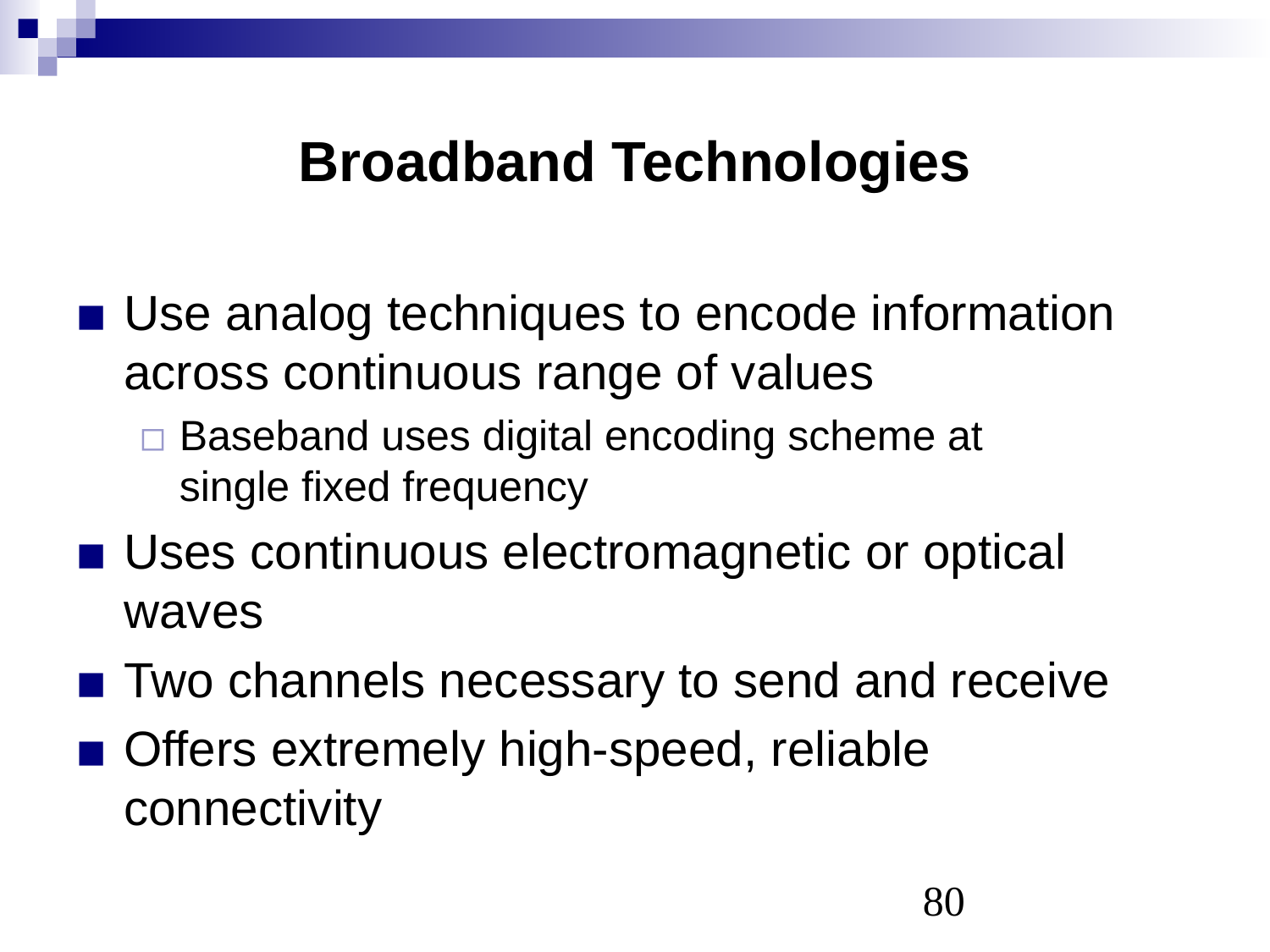

# Broadband Technologies
Use analog techniques to encode information across continuous range of values
Baseband uses digital encoding scheme at
single fixed frequency
Uses continuous electromagnetic or optical waves
Two channels necessary to send and receive
Offers extremely high-speed, reliable connectivity
80